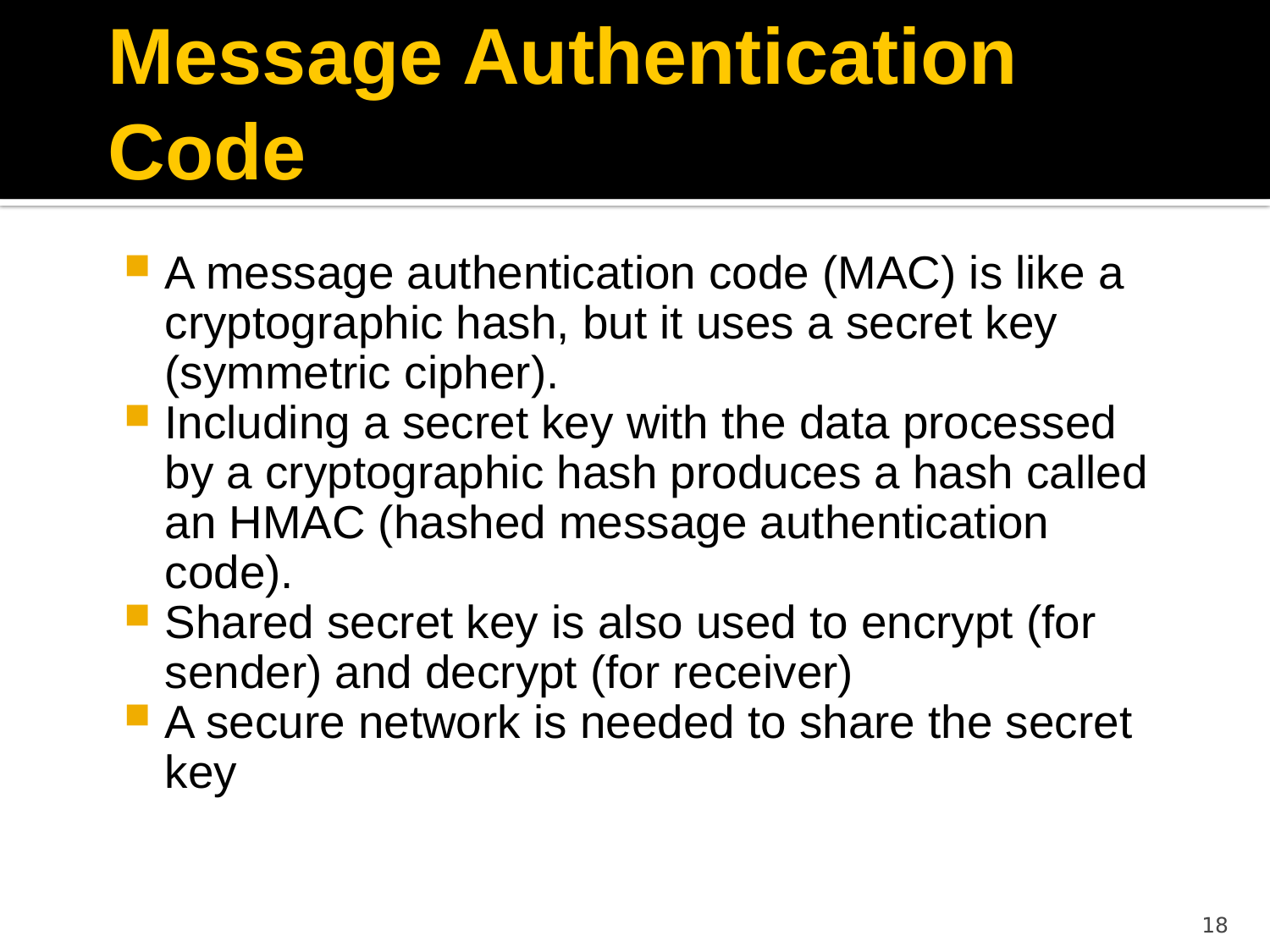

# Message Authentication Code
A message authentication code (MAC) is like a cryptographic hash, but it uses a secret key (symmetric cipher).
Including a secret key with the data processed by a cryptographic hash produces a hash called an HMAC (hashed message authentication code).
Shared secret key is also used to encrypt (for sender) and decrypt (for receiver)
A secure network is needed to share the secret key
18